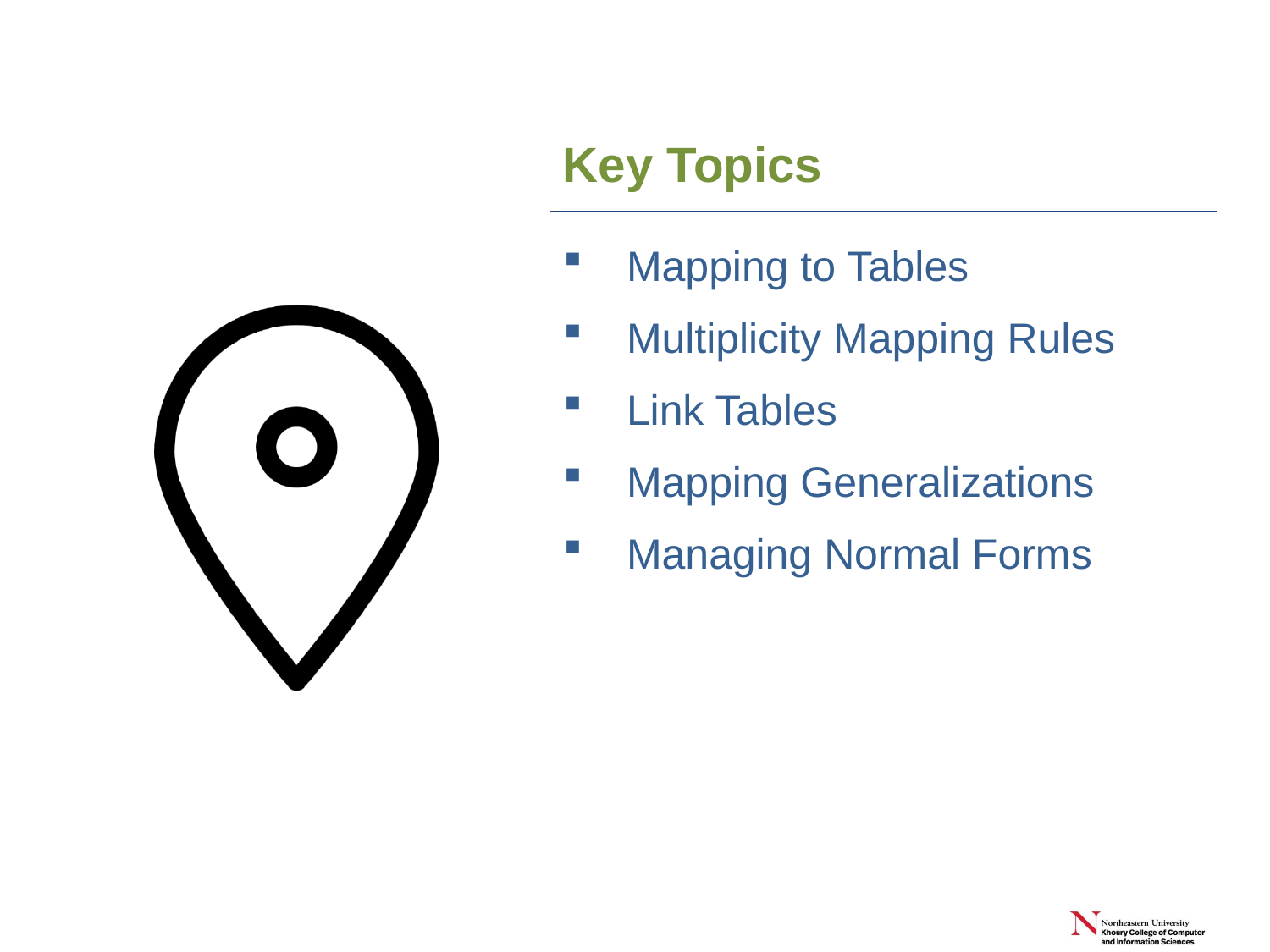

Mapping to Tables
Multiplicity Mapping Rules
Link Tables
Mapping Generalizations
Managing Normal Forms